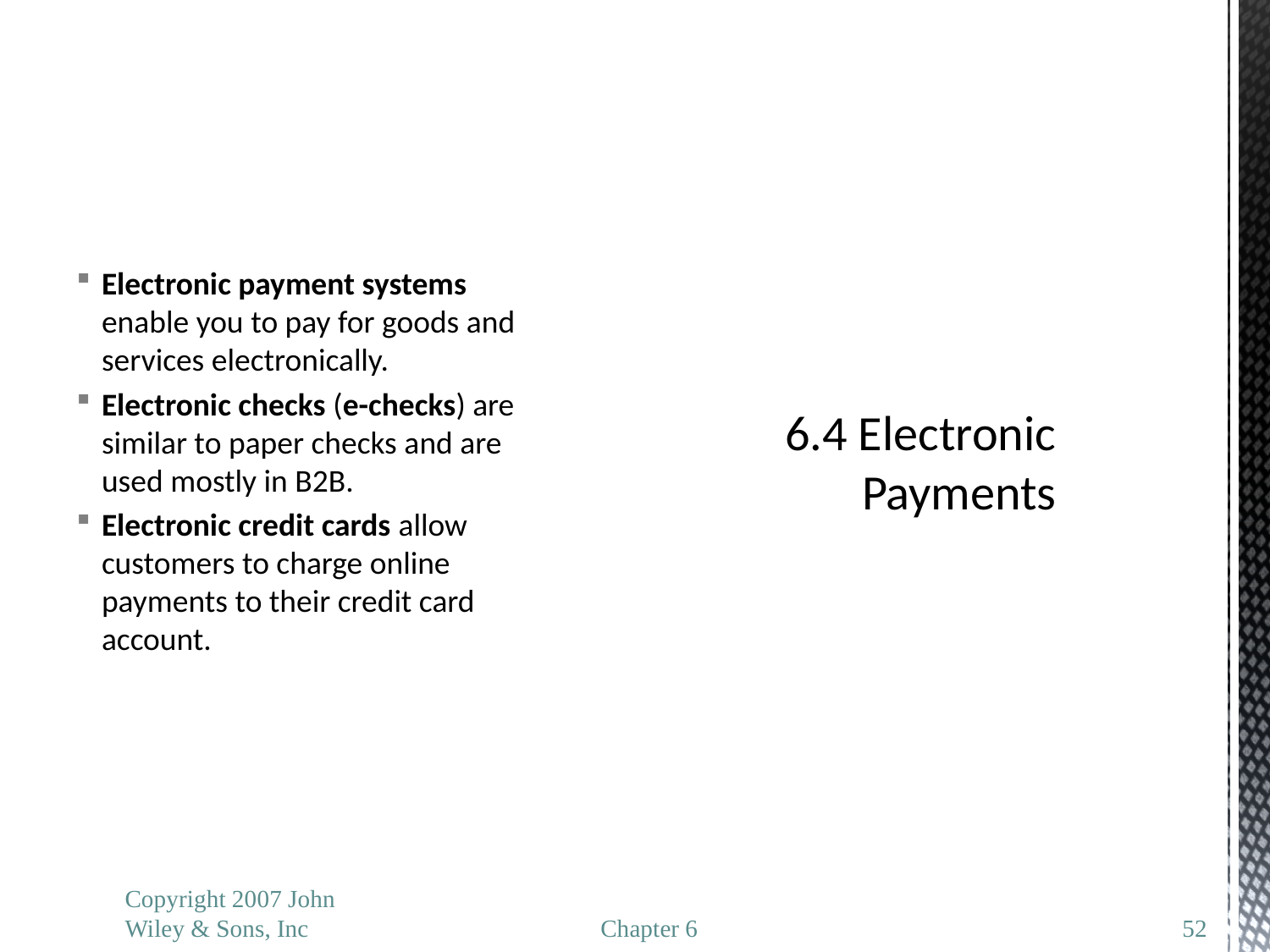

Electronic payment systems enable you to pay for goods and services electronically.
Electronic checks (e-checks) are similar to paper checks and are used mostly in B2B.
Electronic credit cards allow customers to charge online payments to their credit card account.
# 6.4 Electronic Payments
Copyright 2007 John Wiley & Sons, Inc
Chapter 6
52